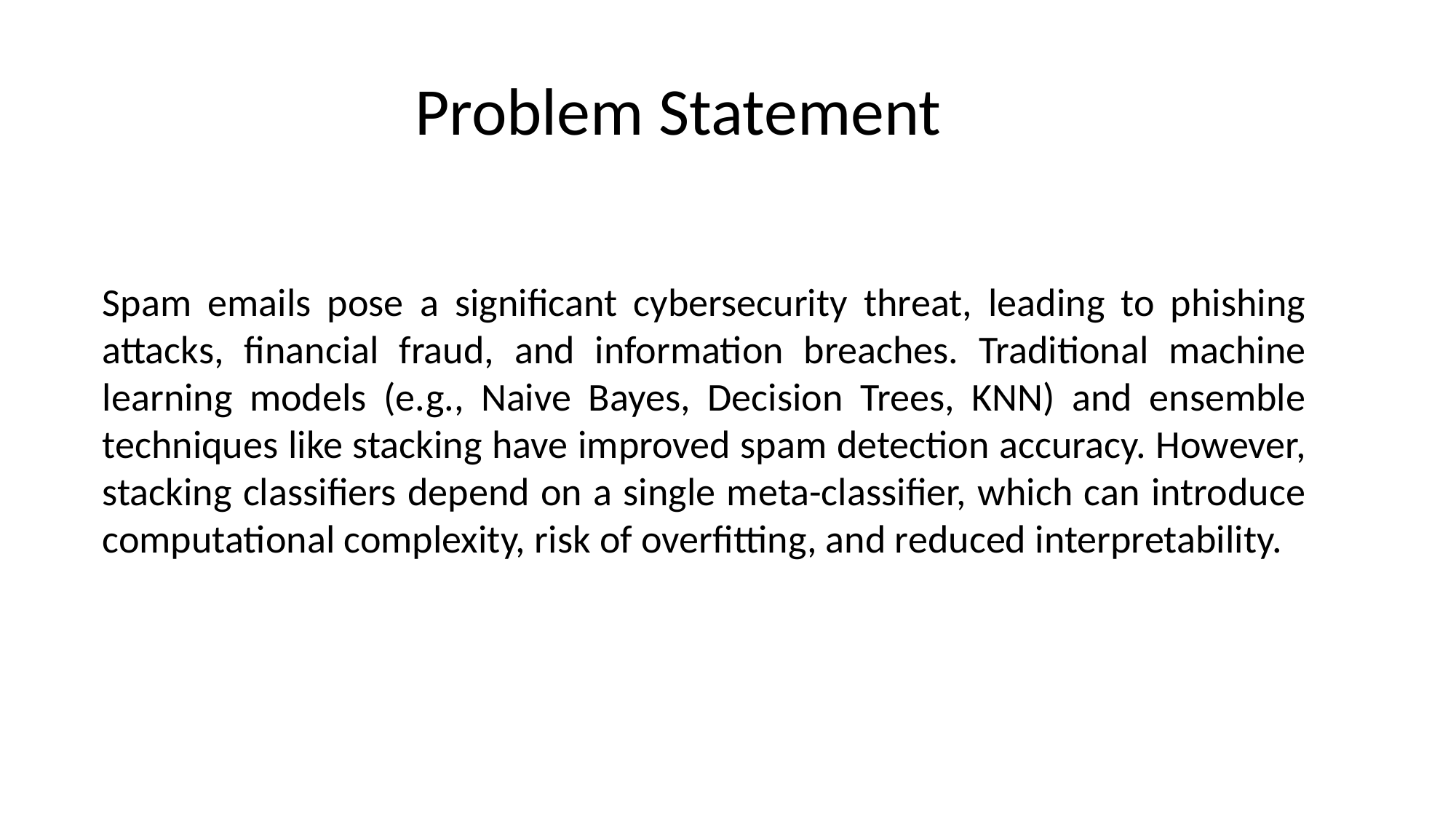

# Problem Statement
Spam emails pose a significant cybersecurity threat, leading to phishing attacks, financial fraud, and information breaches. Traditional machine learning models (e.g., Naive Bayes, Decision Trees, KNN) and ensemble techniques like stacking have improved spam detection accuracy. However, stacking classifiers depend on a single meta-classifier, which can introduce computational complexity, risk of overfitting, and reduced interpretability.